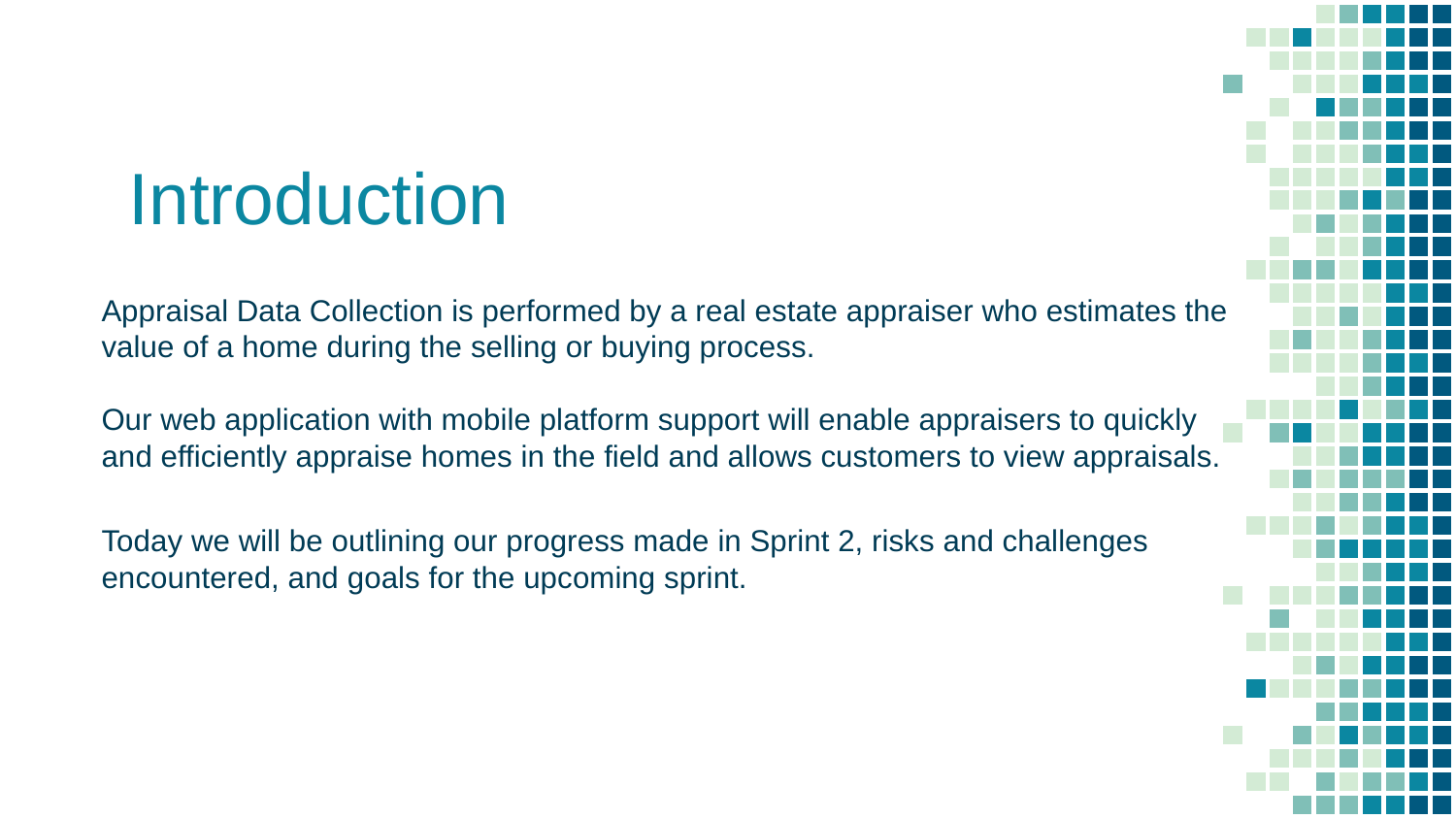

# Introduction
Appraisal Data Collection is performed by a real estate appraiser who estimates the value of a home during the selling or buying process.
Our web application with mobile platform support will enable appraisers to quickly and efficiently appraise homes in the field and allows customers to view appraisals.
Today we will be outlining our progress made in Sprint 2, risks and challenges encountered, and goals for the upcoming sprint.